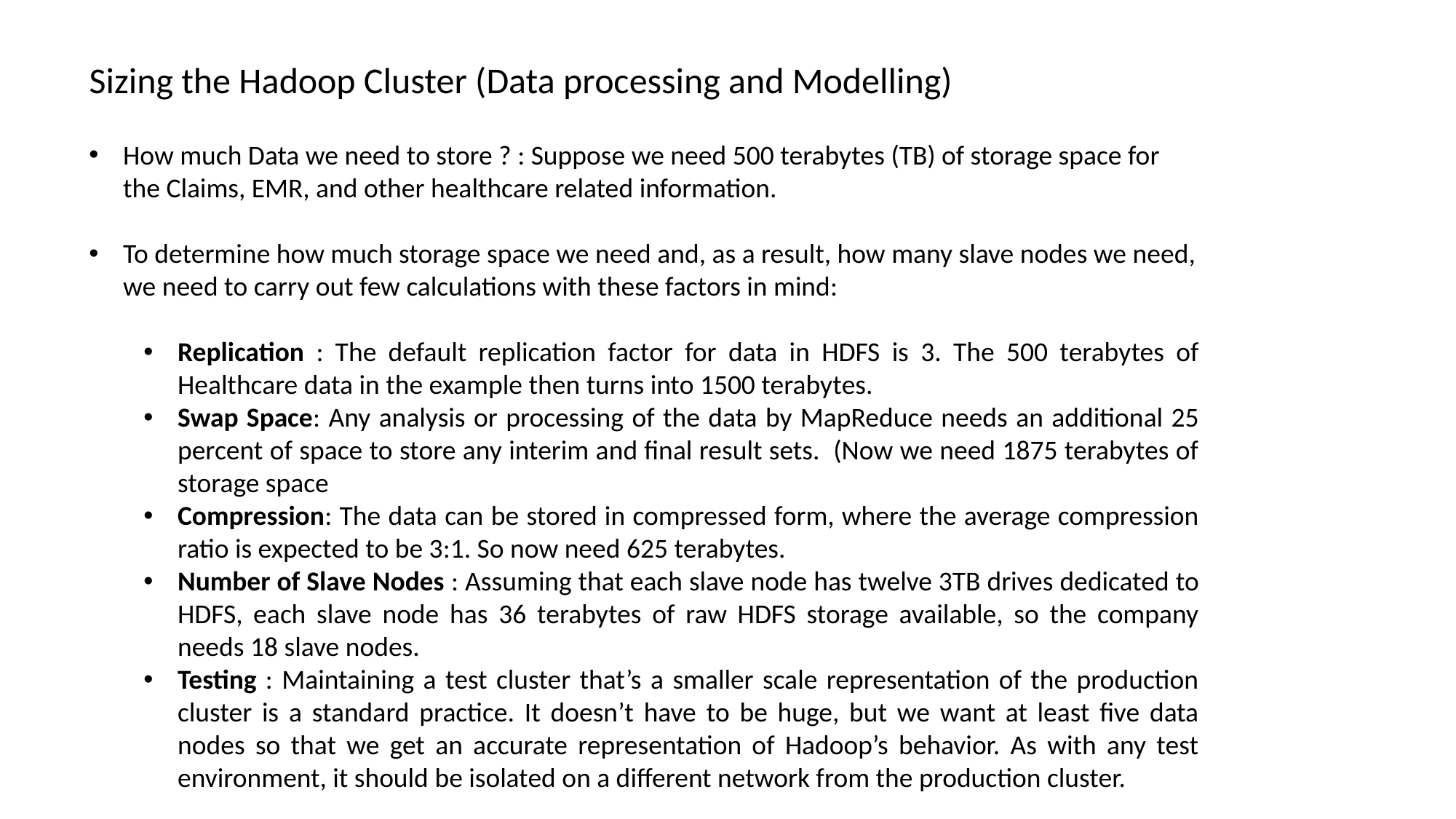

Sizing the Hadoop Cluster (Data processing and Modelling)
How much Data we need to store ? : Suppose we need 500 terabytes (TB) of storage space for the Claims, EMR, and other healthcare related information.

To determine how much storage space we need and, as a result, how many slave nodes we need, we need to carry out few calculations with these factors in mind:

Replication : The default replication factor for data in HDFS is 3. The 500 terabytes of Healthcare data in the example then turns into 1500 terabytes.
Swap Space: Any analysis or processing of the data by MapReduce needs an additional 25 percent of space to store any interim and final result sets.  (Now we need 1875 terabytes of storage space
Compression: The data can be stored in compressed form, where the average compression ratio is expected to be 3:1. So now need 625 terabytes.
Number of Slave Nodes : Assuming that each slave node has twelve 3TB drives dedicated to HDFS, each slave node has 36 terabytes of raw HDFS storage available, so the company needs 18 slave nodes.
Testing : Maintaining a test cluster that’s a smaller scale representation of the production cluster is a standard practice. It doesn’t have to be huge, but we want at least five data nodes so that we get an accurate representation of Hadoop’s behavior. As with any test environment, it should be isolated on a different network from the production cluster.